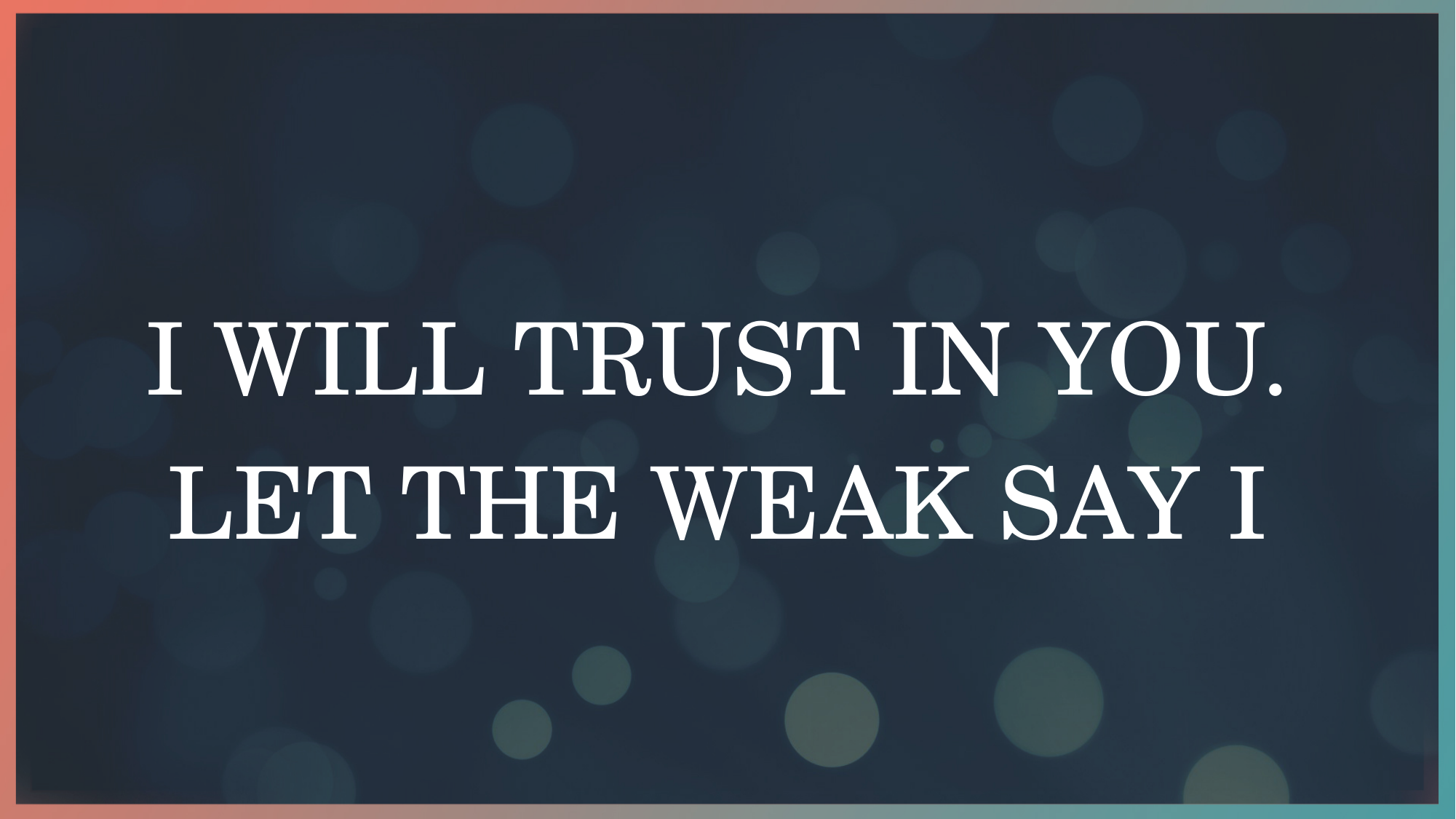

I WILL TRUST IN YOU.
LET THE WEAK SAY I